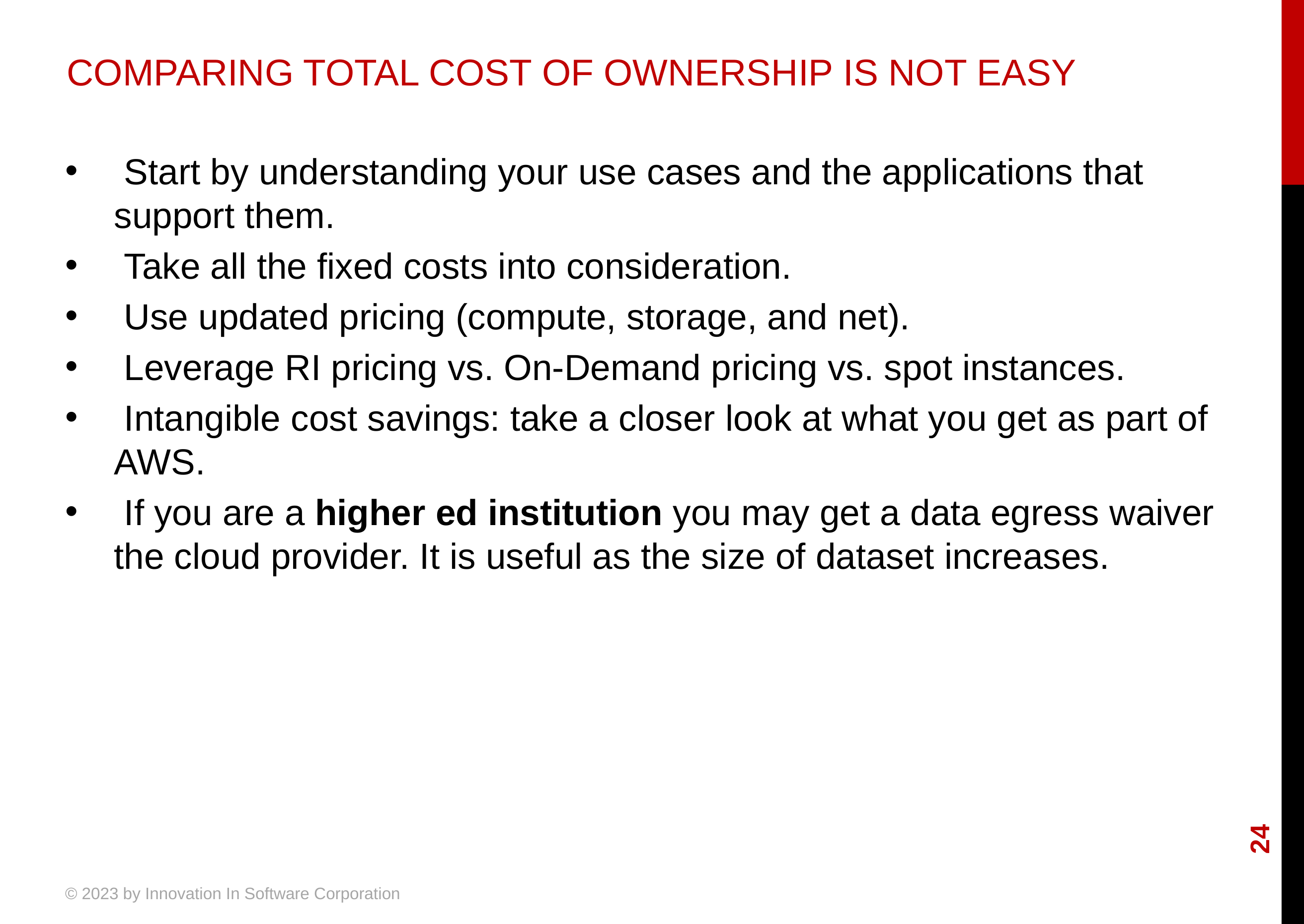

# COMPARING TOTAL COST OF OWNERSHIP IS NOT EASY
 Start by understanding your use cases and the applications that support them.
 Take all the fixed costs into consideration.
 Use updated pricing (compute, storage, and net).
 Leverage RI pricing vs. On-Demand pricing vs. spot instances.
 Intangible cost savings: take a closer look at what you get as part of AWS.
 If you are a higher ed institution you may get a data egress waiver the cloud provider. It is useful as the size of dataset increases.
24
© 2023 by Innovation In Software Corporation